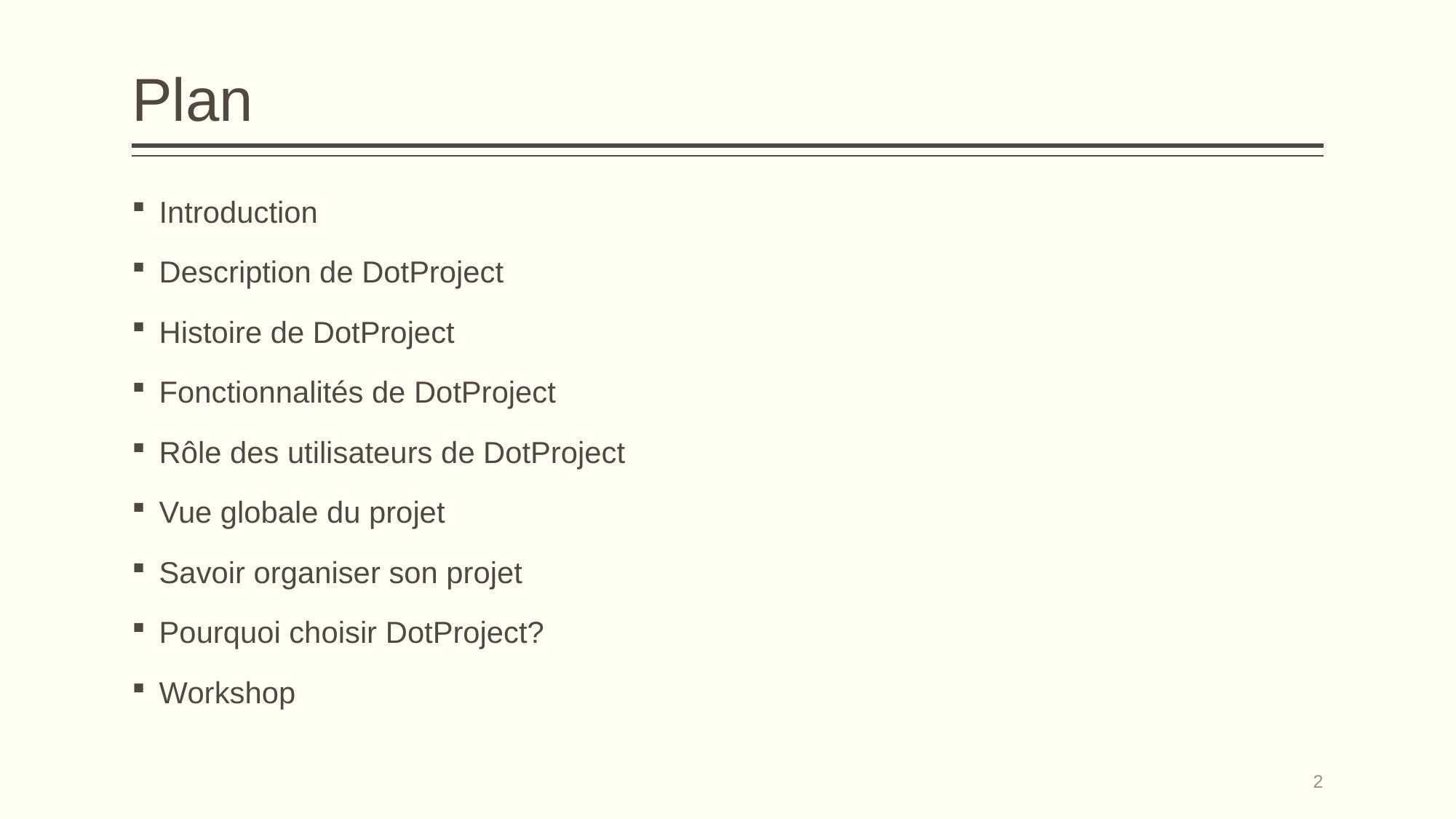

# Plan
Introduction
Description de DotProject
Histoire de DotProject
Fonctionnalités de DotProject
Rôle des utilisateurs de DotProject
Vue globale du projet
Savoir organiser son projet
Pourquoi choisir DotProject?
Workshop
2